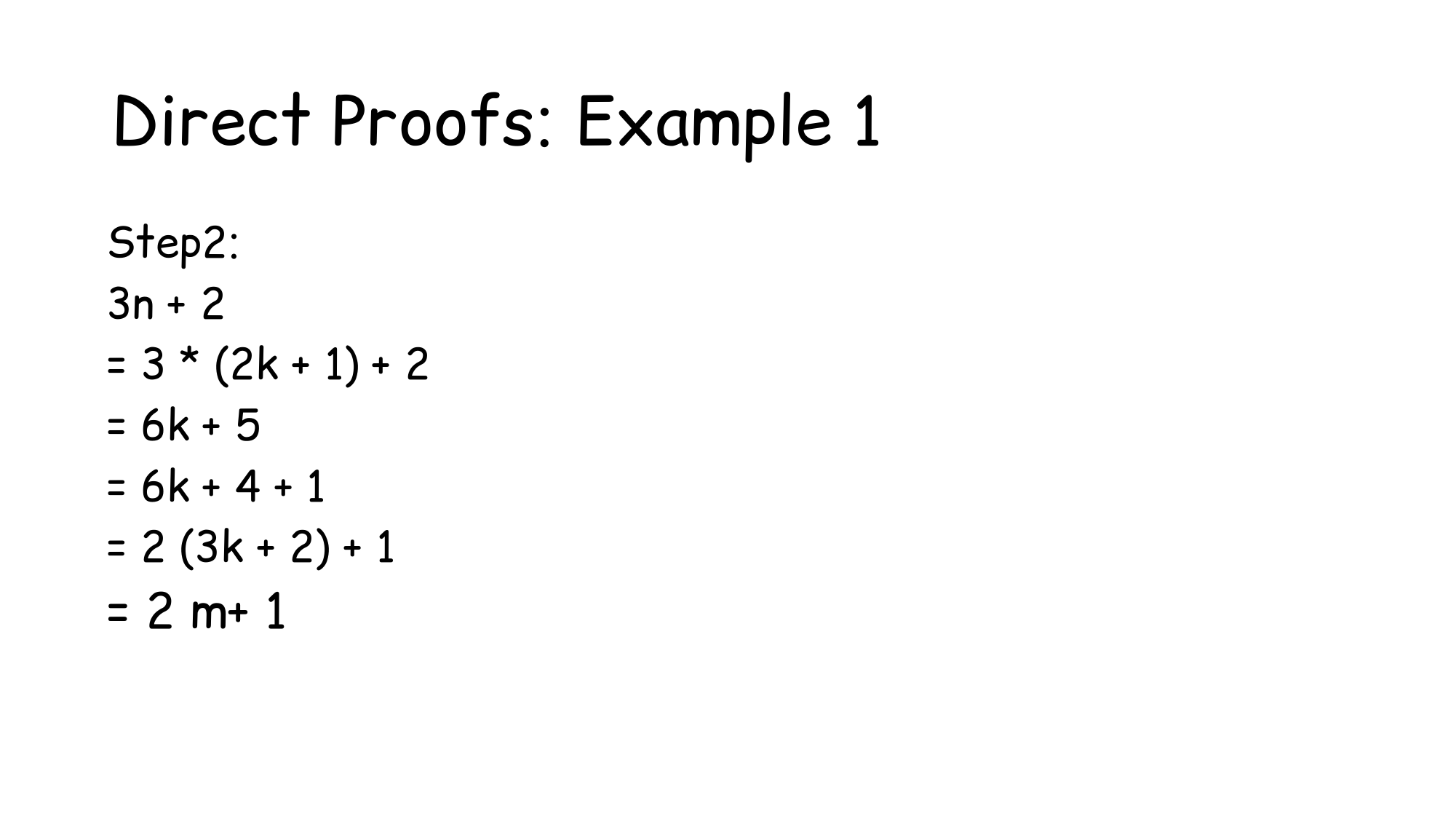

# Direct Proofs: Example 1
Step2:
3n + 2
= 3 * (2k + 1) + 2
= 6k + 5
= 6k + 4 + 1
= 2 (3k + 2) + 1
= 2 m+ 1